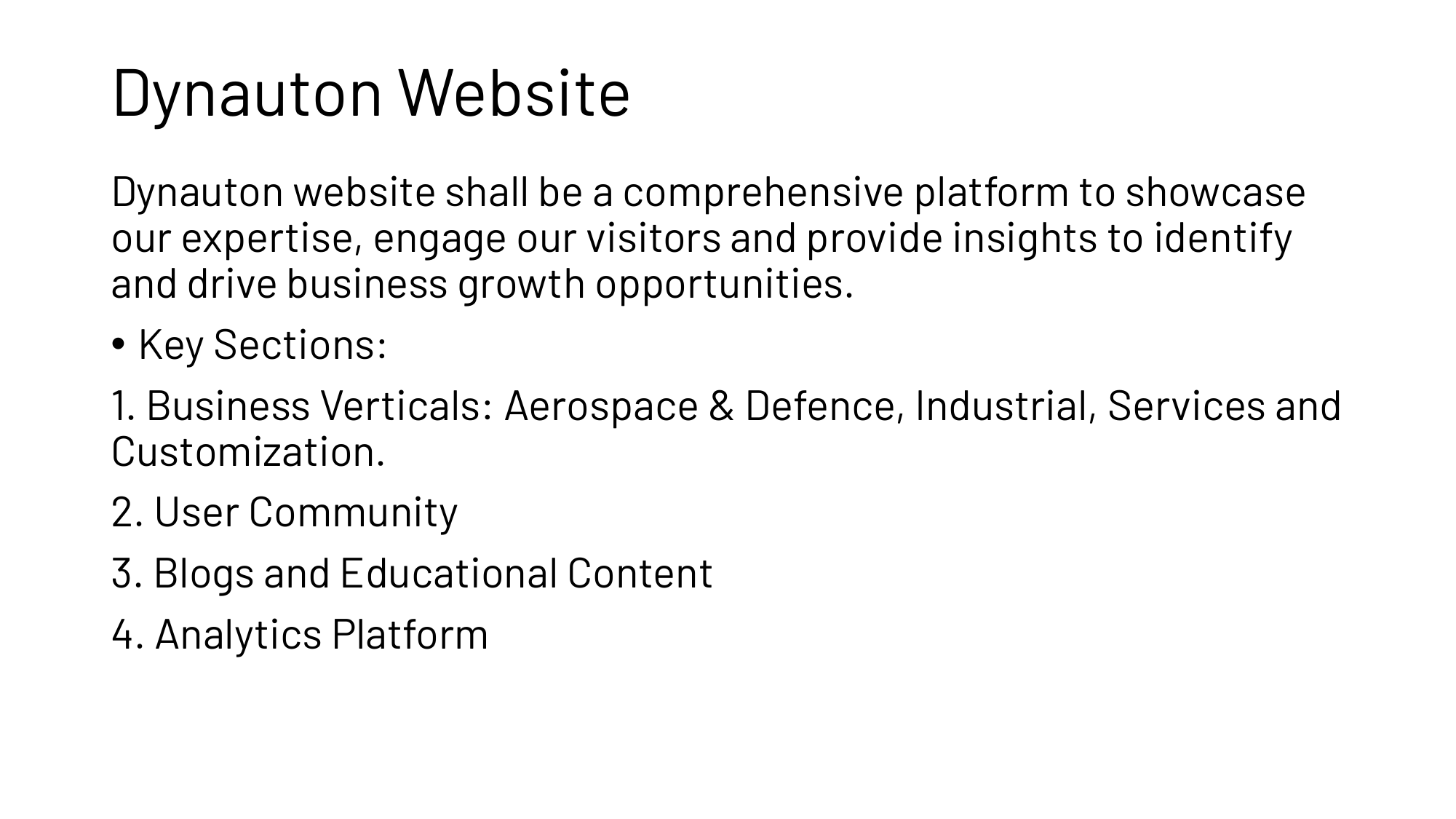

# Dynauton Website
Dynauton website shall be a comprehensive platform to showcase our expertise, engage our visitors and provide insights to identify and drive business growth opportunities.
Key Sections:
1. Business Verticals: Aerospace & Defence, Industrial, Services and Customization.
2. User Community
3. Blogs and Educational Content
4. Analytics Platform